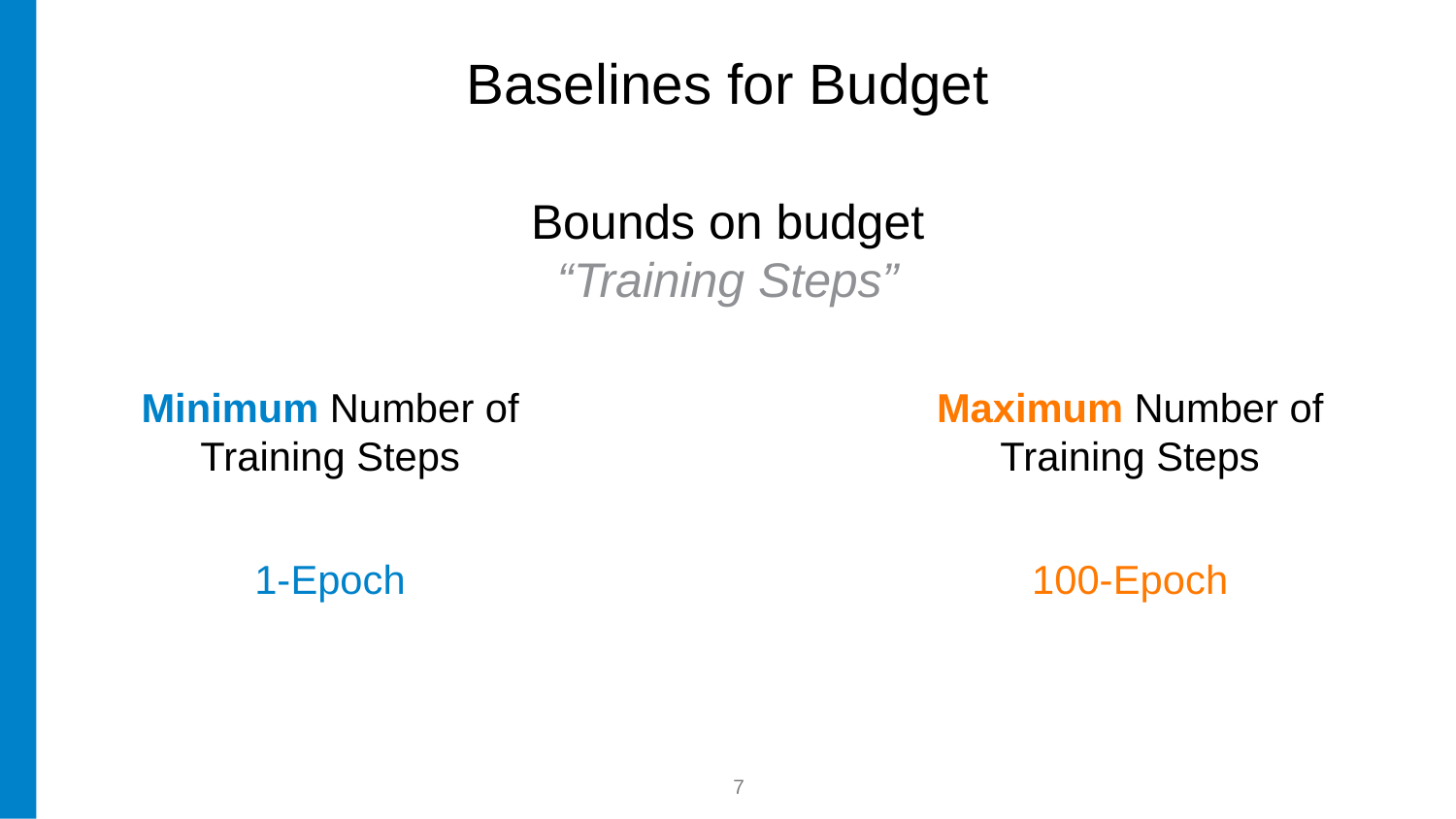

Baselines for Budget
Bounds on budget
“Training Steps”
Minimum Number of
Training Steps
Maximum Number of
Training Steps
1-Epoch
100-Epoch
7